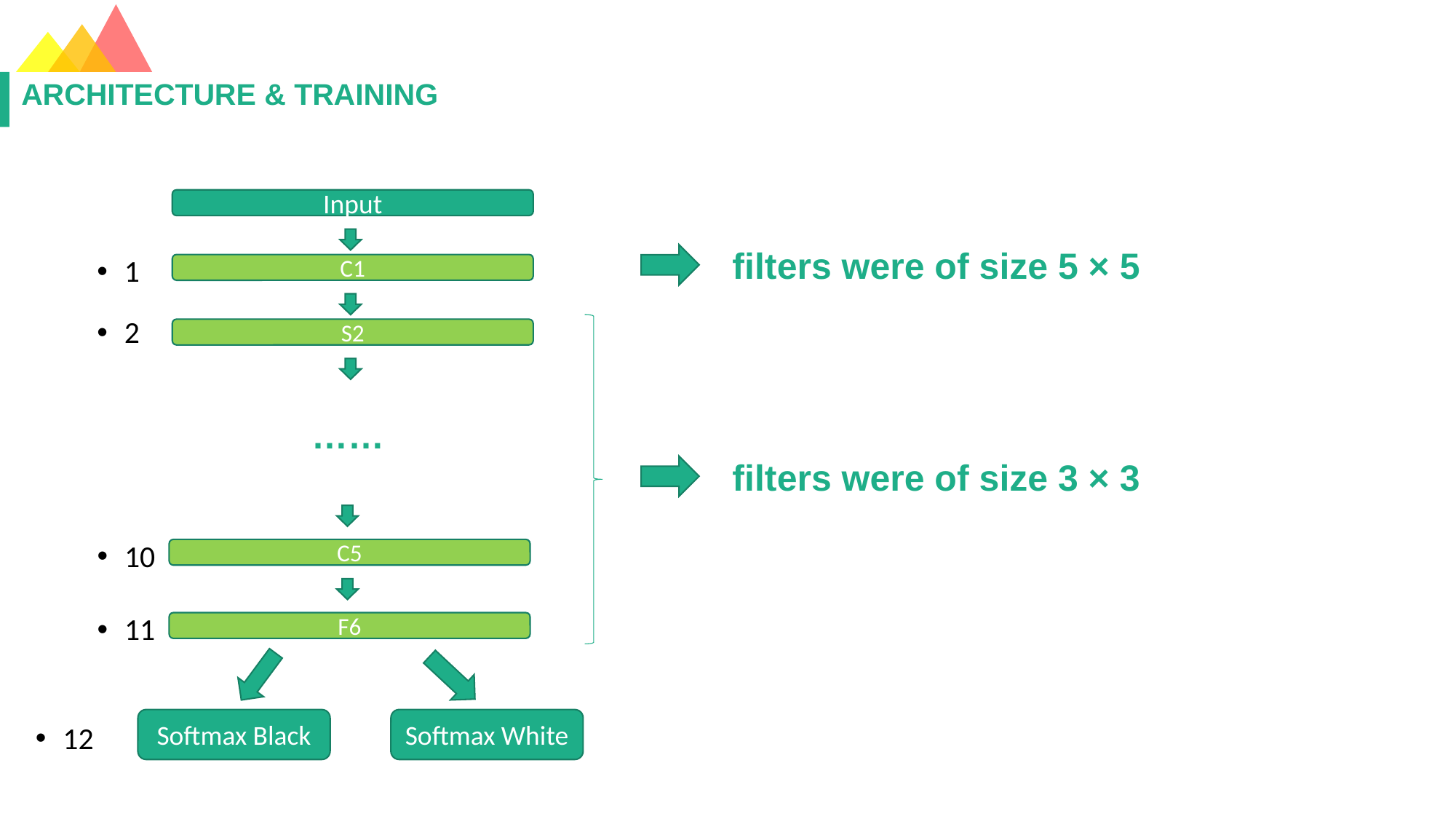

# ARCHITECTURE & TRAINING
Input

filters were of size 5 × 5
1
C1

2

S2

……

filters were of size 3 × 3

10
C5

11
F6

Softmax Black
Softmax White
12